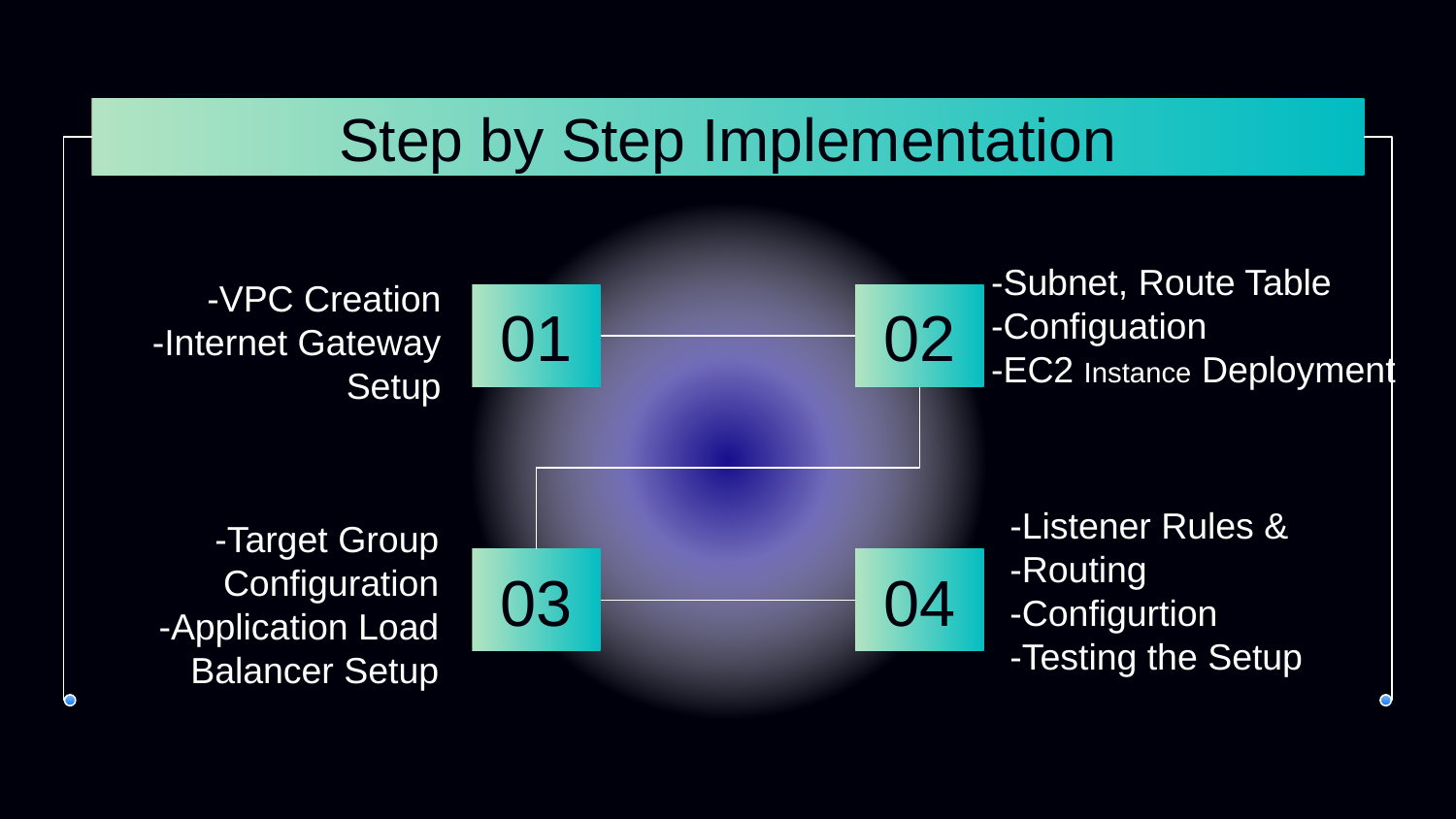

# Step by Step Implementation

01
02
-VPC Creation
-Internet Gateway
Setup
-Subnet, Route Table
-Configuation
-EC2 Instance Deployment

-Listener Rules &
-Routing
-Configurtion
-Testing the Setup
-Target Group Configuration
-Application Load Balancer Setup
03
04